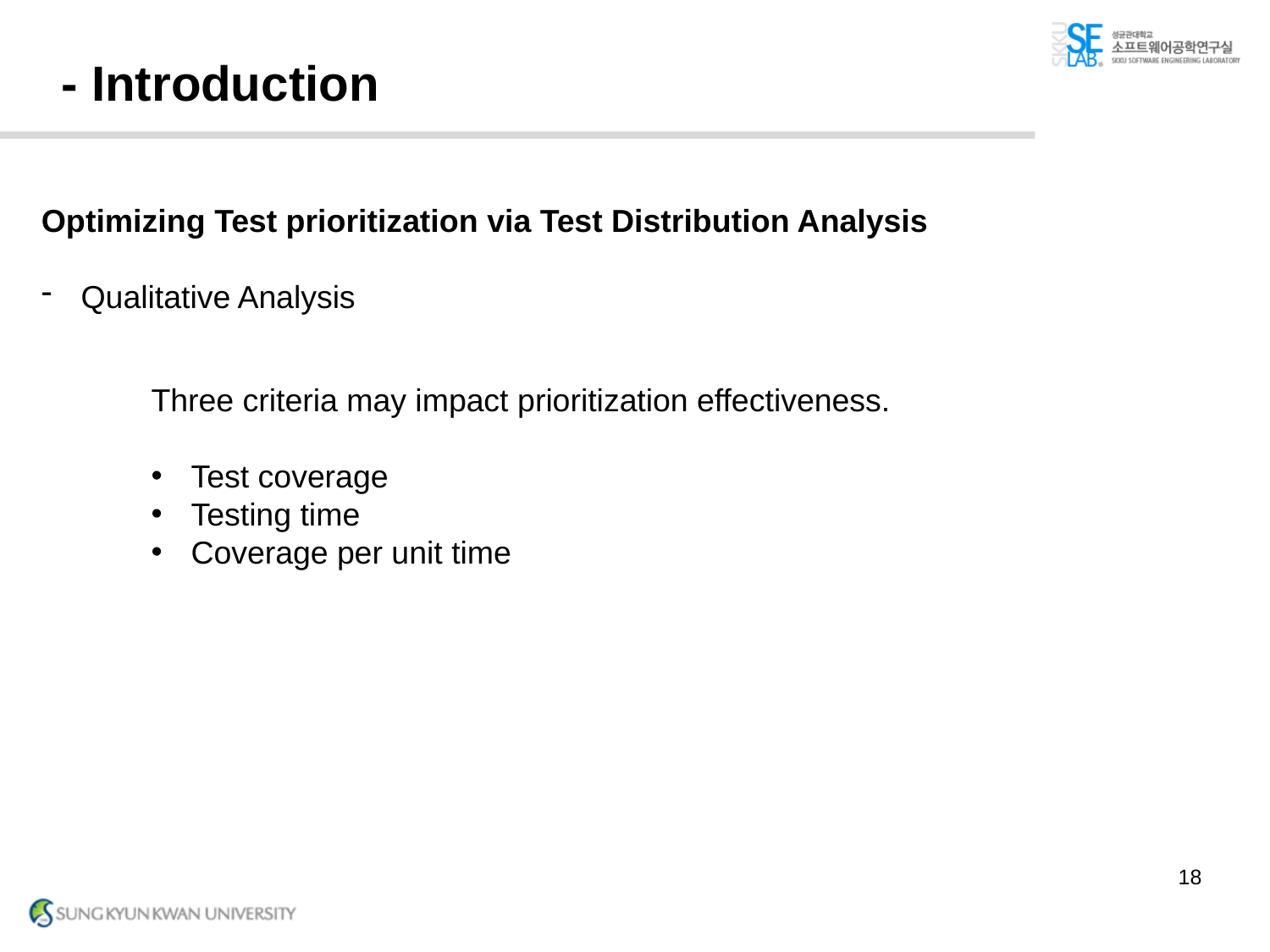

# - Introduction
Optimizing Test prioritization via Test Distribution Analysis

Qualitative Analysis
Three criteria may impact prioritization effectiveness.

Test coverage
Testing time
Coverage per unit time

18